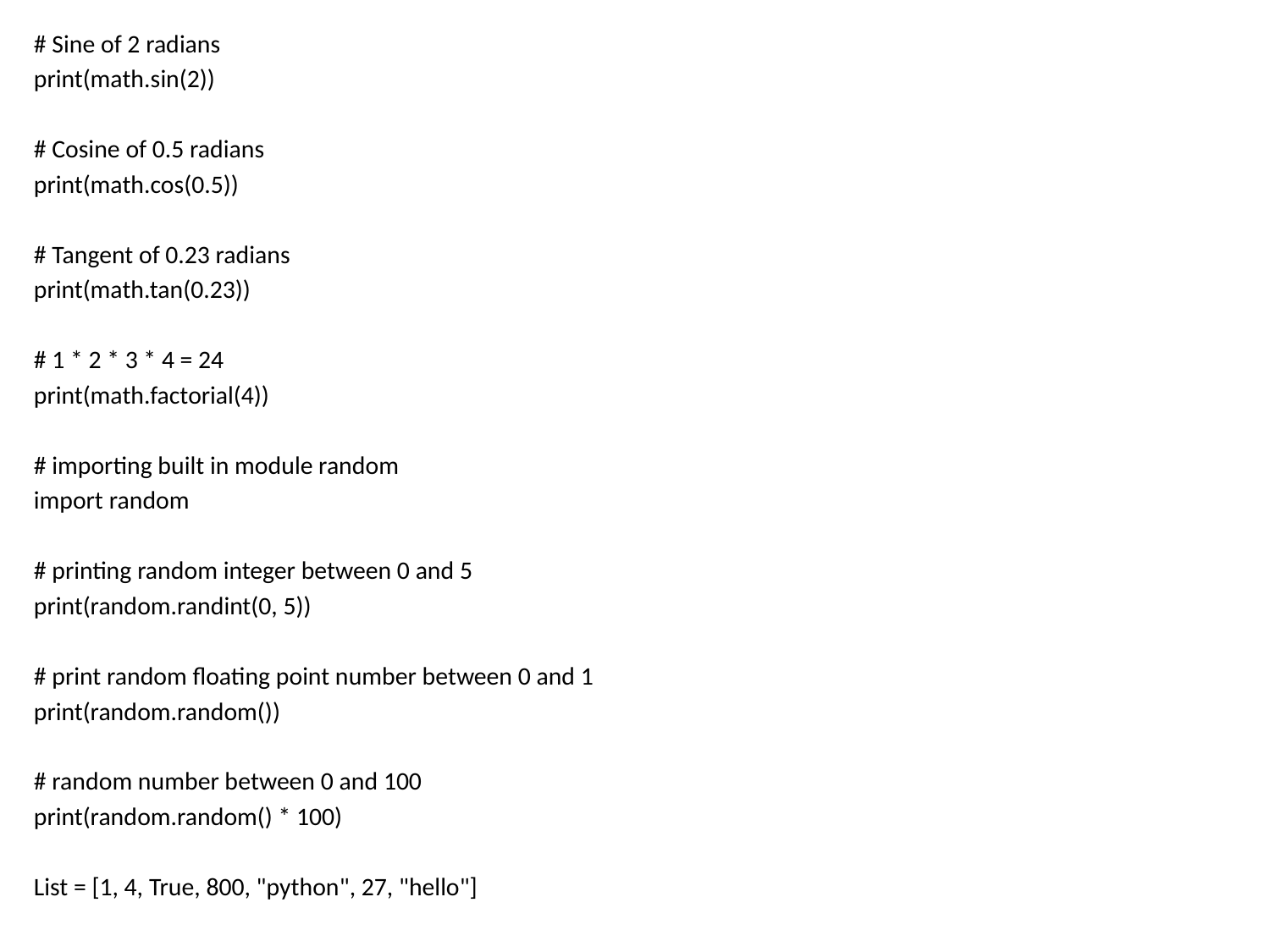

# Sine of 2 radians
print(math.sin(2))

# Cosine of 0.5 radians
print(math.cos(0.5))

# Tangent of 0.23 radians
print(math.tan(0.23))

# 1 * 2 * 3 * 4 = 24
print(math.factorial(4))

# importing built in module random
import random

# printing random integer between 0 and 5
print(random.randint(0, 5))

# print random floating point number between 0 and 1
print(random.random())

# random number between 0 and 100
print(random.random() * 100)

List = [1, 4, True, 800, "python", 27, "hello"]